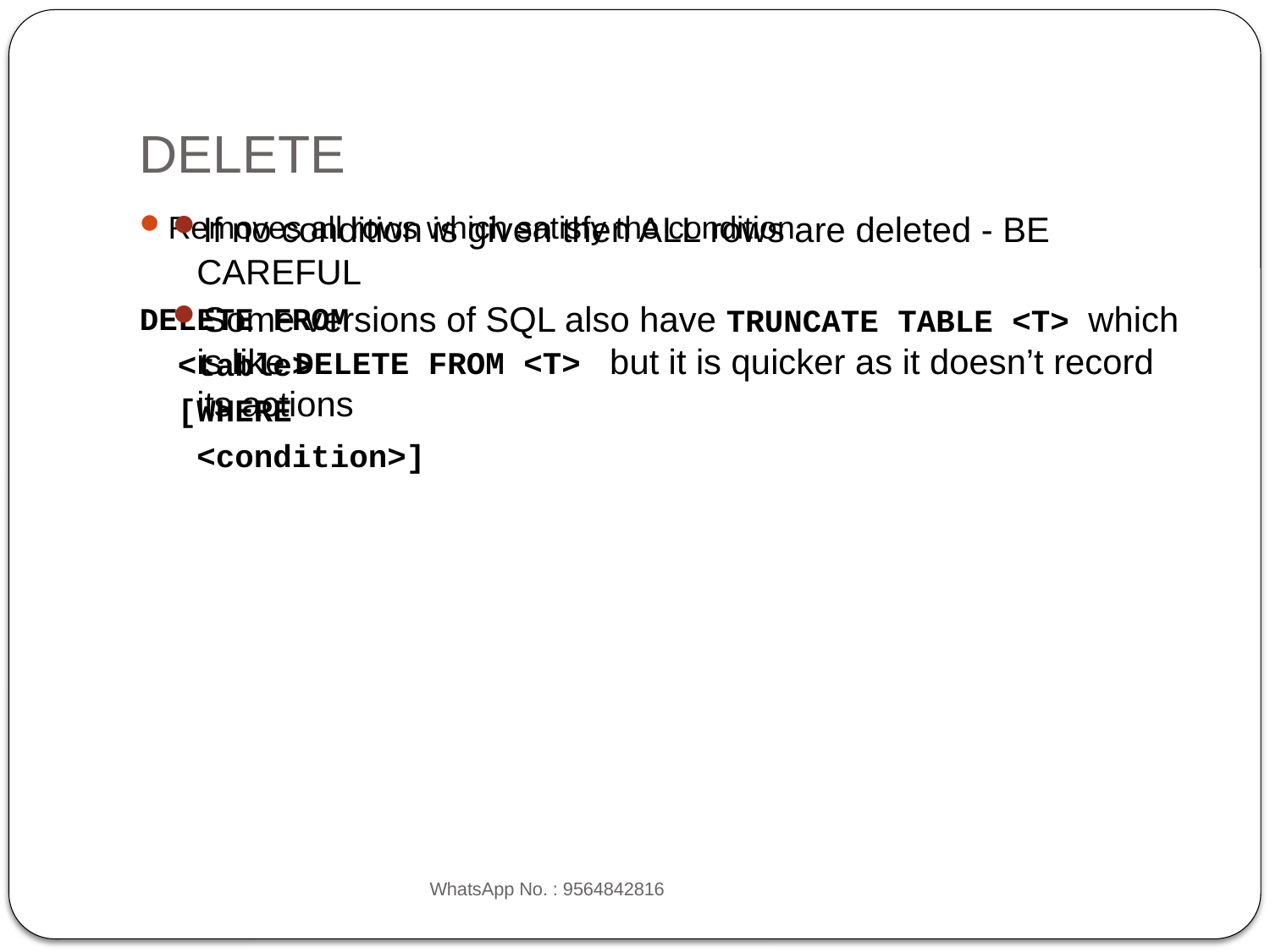

# DELETE
Removes all rows which satisfy the condition

DELETE FROM
  <table>
  [WHERE
   <condition>]
If no condition is given then ALL rows are deleted - BE CAREFUL
Some versions of SQL also have TRUNCATE TABLE <T> which is like DELETE FROM <T>   but it is quicker as it doesn’t record its actions
WhatsApp No. : 9564842816